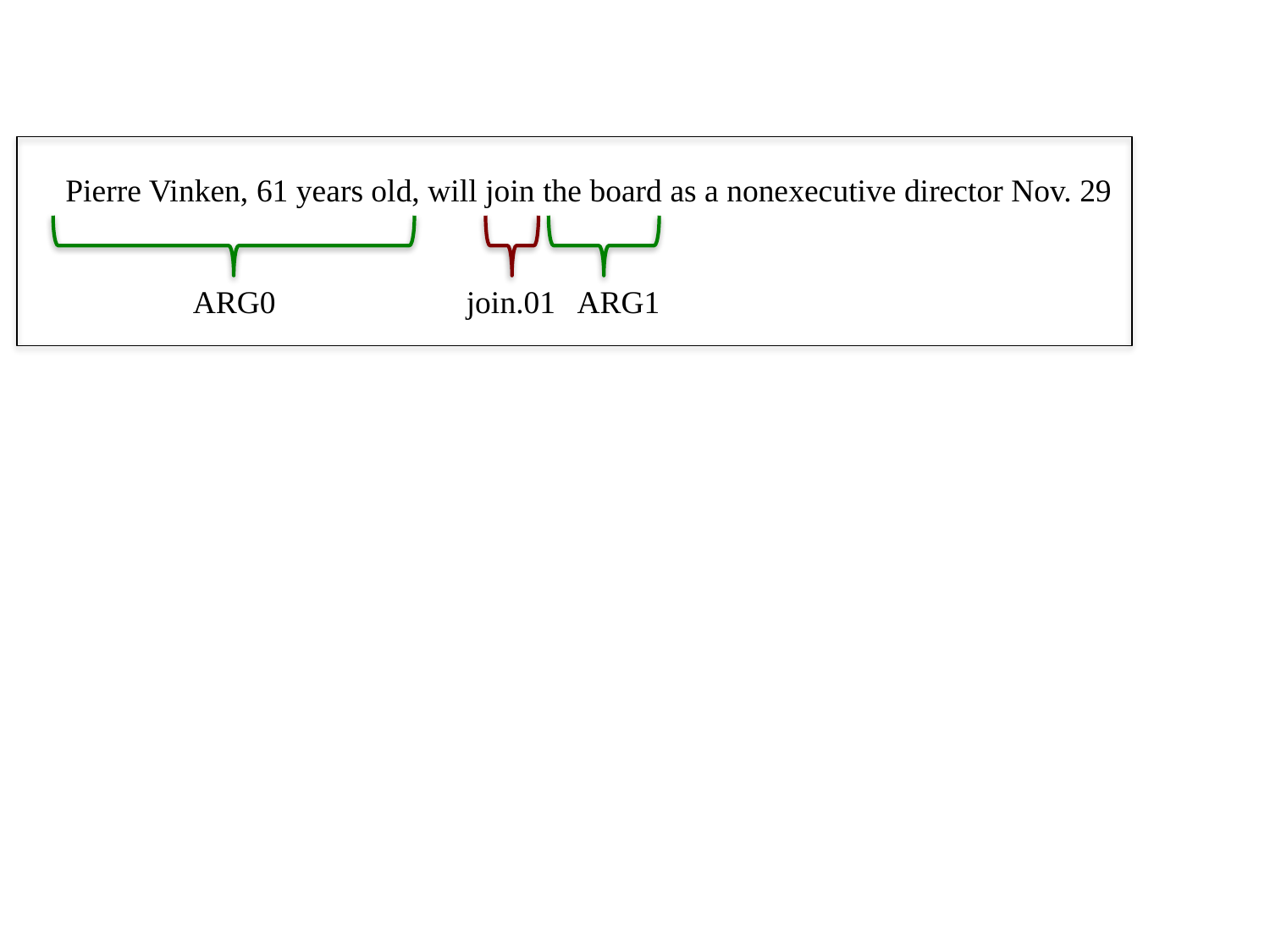

Pierre Vinken, 61 years old, will join the board as a nonexecutive director Nov. 29

join.01
arg0
ARG1